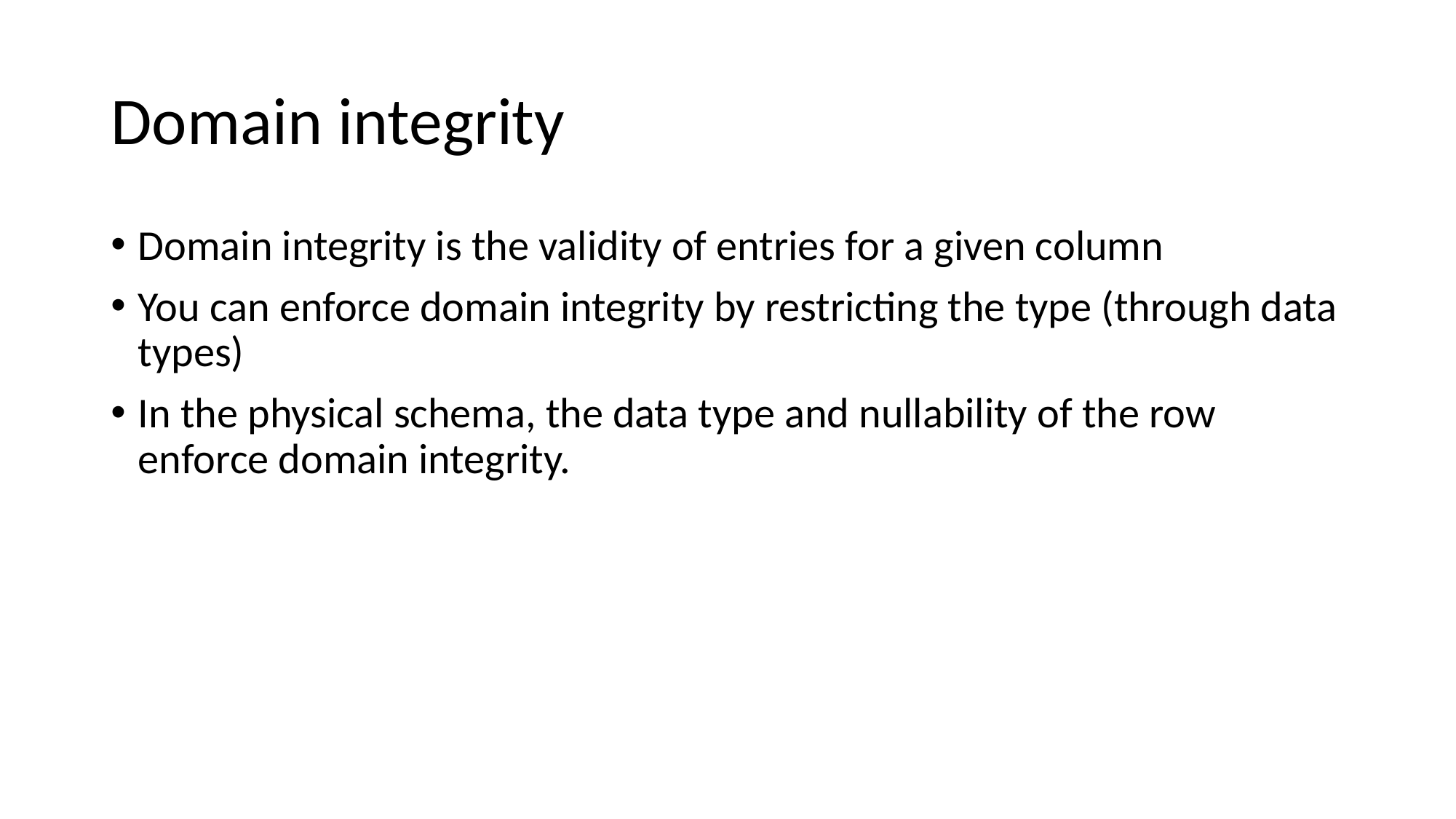

# Domain integrity
Domain integrity is the validity of entries for a given column
You can enforce domain integrity by restricting the type (through data types)
In the physical schema, the data type and nullability of the row enforce domain integrity.